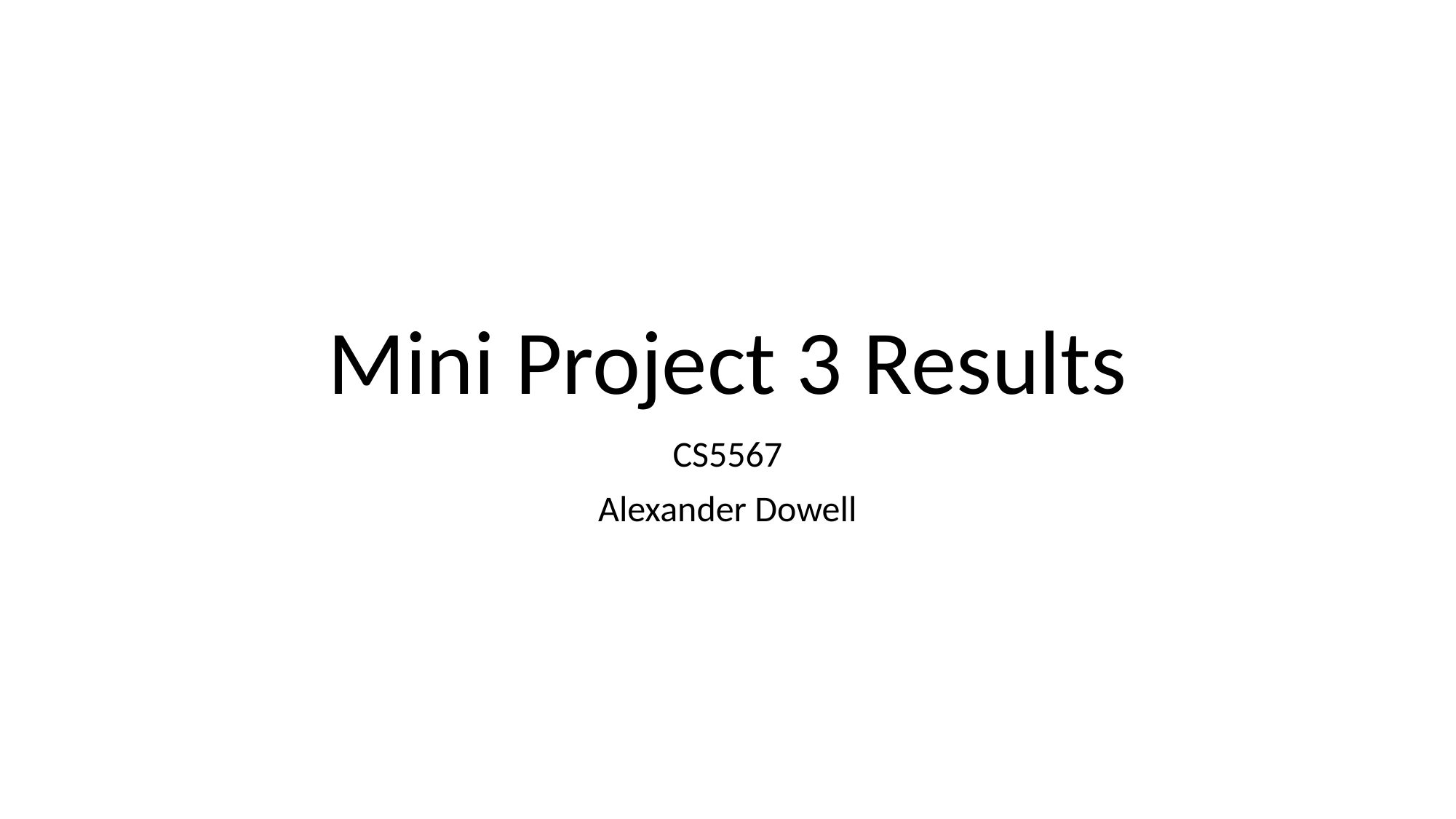

# Mini Project 3 Results
CS5567
Alexander Dowell